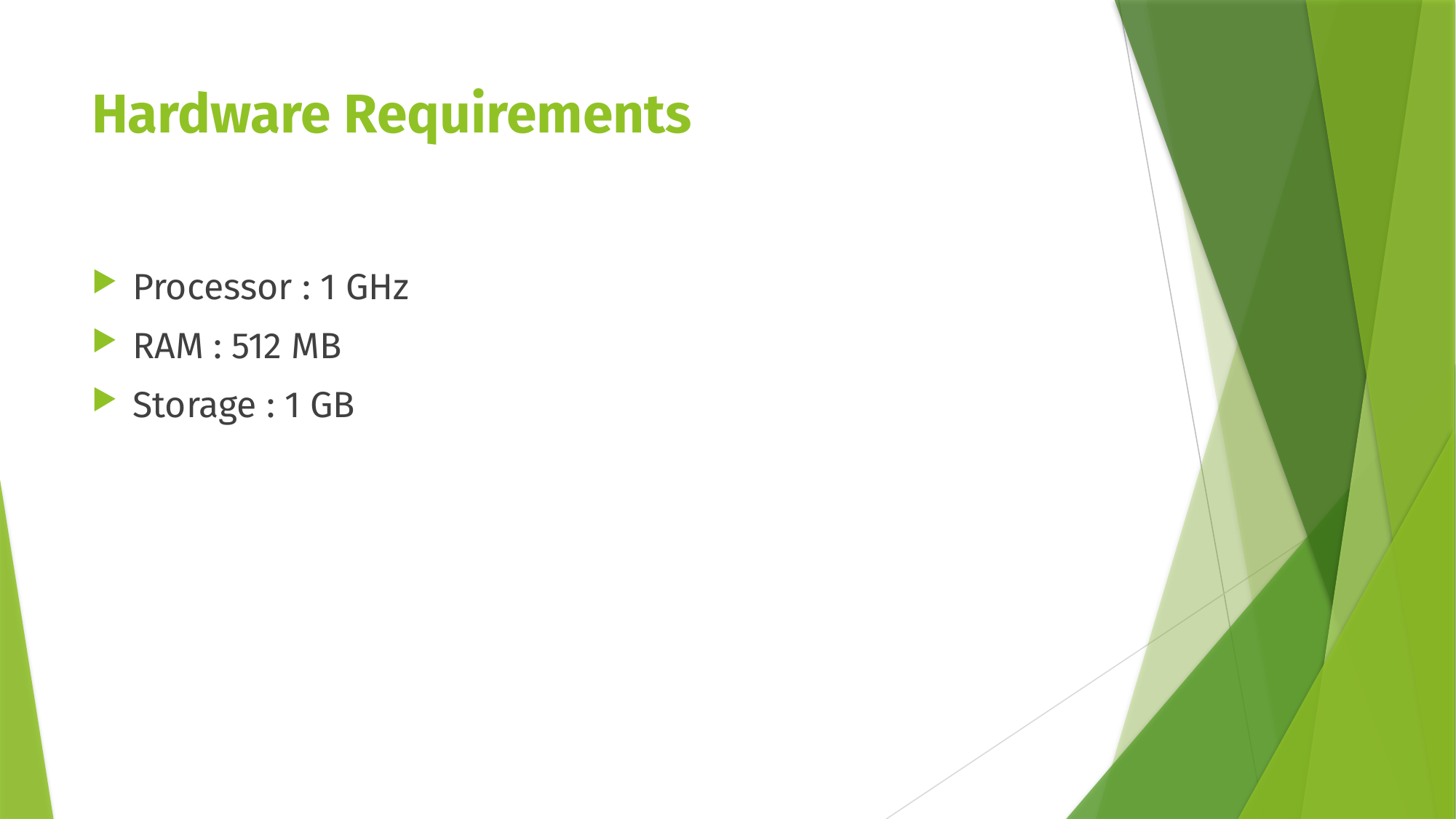

# Hardware Requirements
Processor : 1 GHz
RAM : 512 MB
Storage : 1 GB